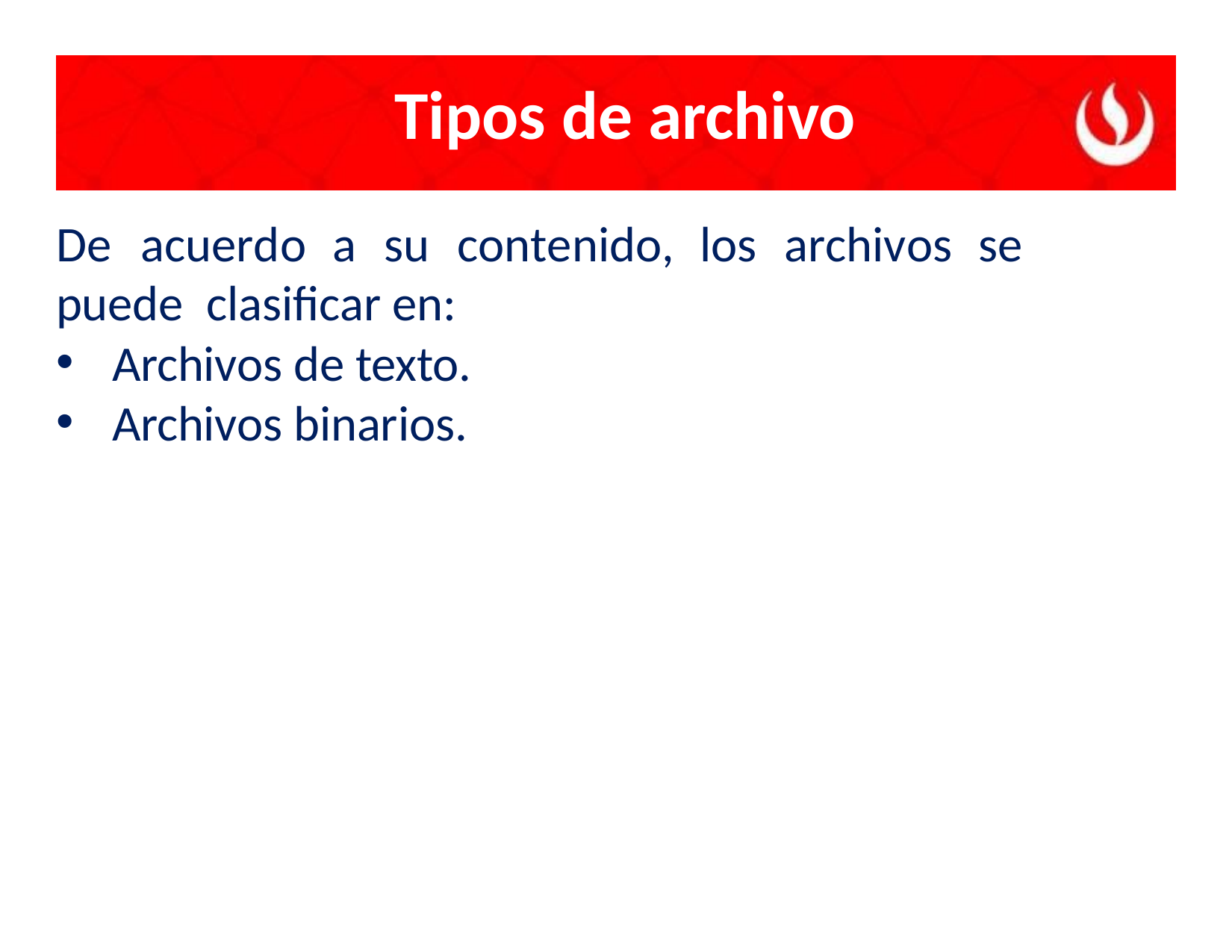

# Tipos de archivo
De	acuerdo	a	su	contenido,	los	archivos	se	puede  clasificar en:
Archivos de texto.
Archivos binarios.